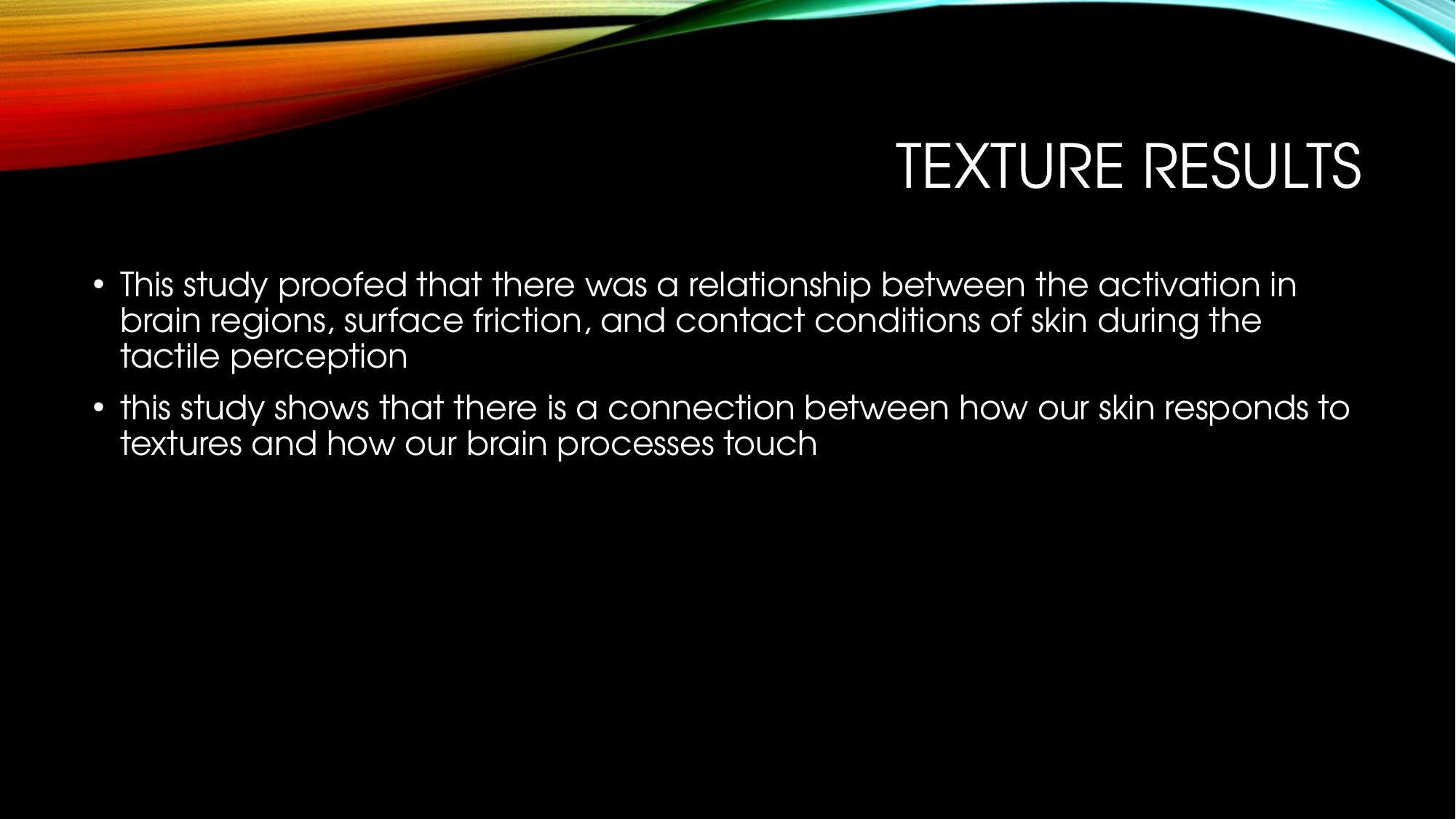

# Texture results
This study proofed that there was a relationship between the activation in brain regions, surface friction, and contact conditions of skin during the tactile perception
this study shows that there is a connection between how our skin responds to textures and how our brain processes touch